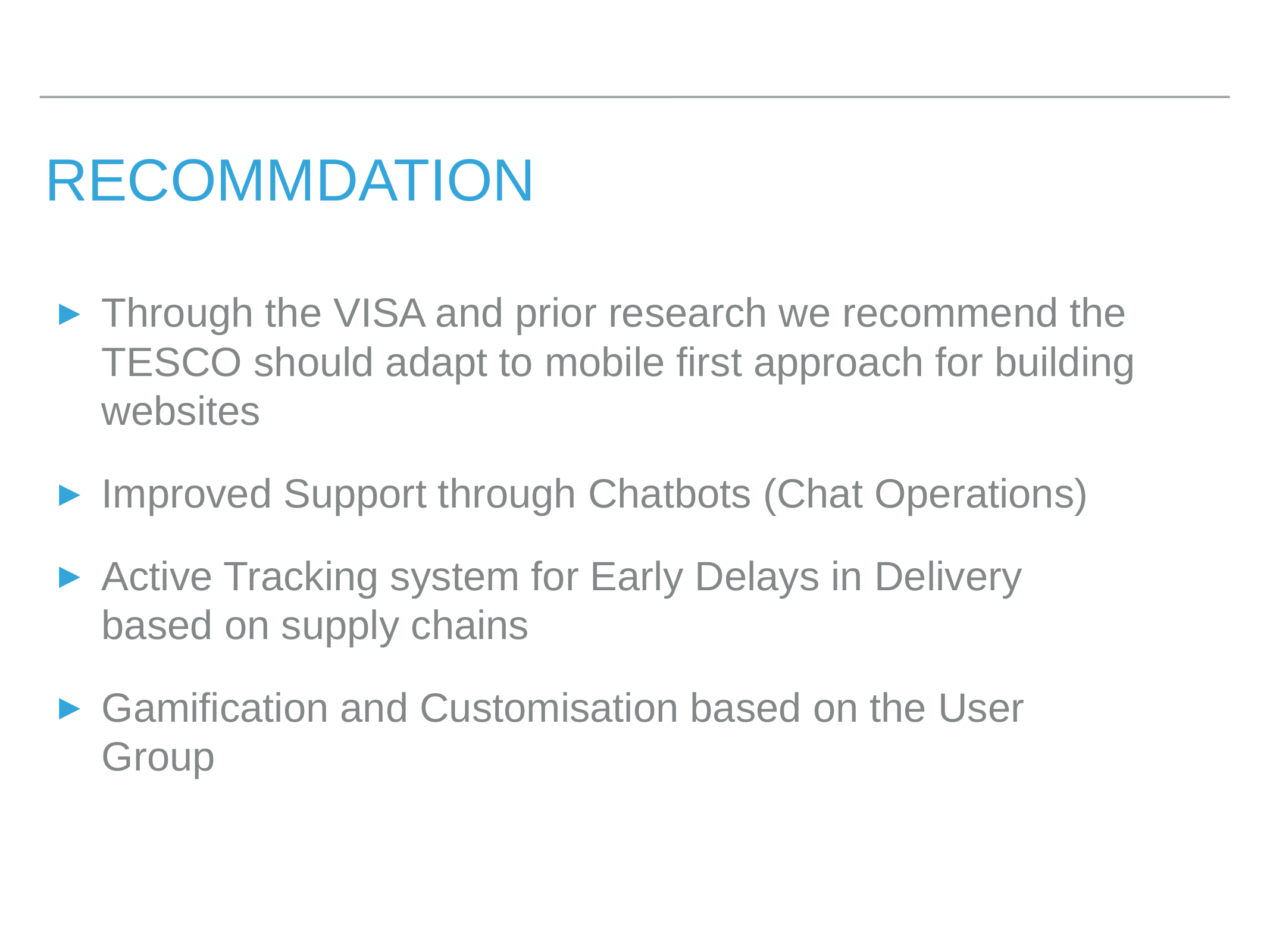

# RECOMMDATION
Through the VISA and prior research we recommend the TESCO should adapt to mobile first approach for building websites
Improved Support through Chatbots (Chat Operations)
Active Tracking system for Early Delays in Delivery based on supply chains
Gamification and Customisation based on the User Group